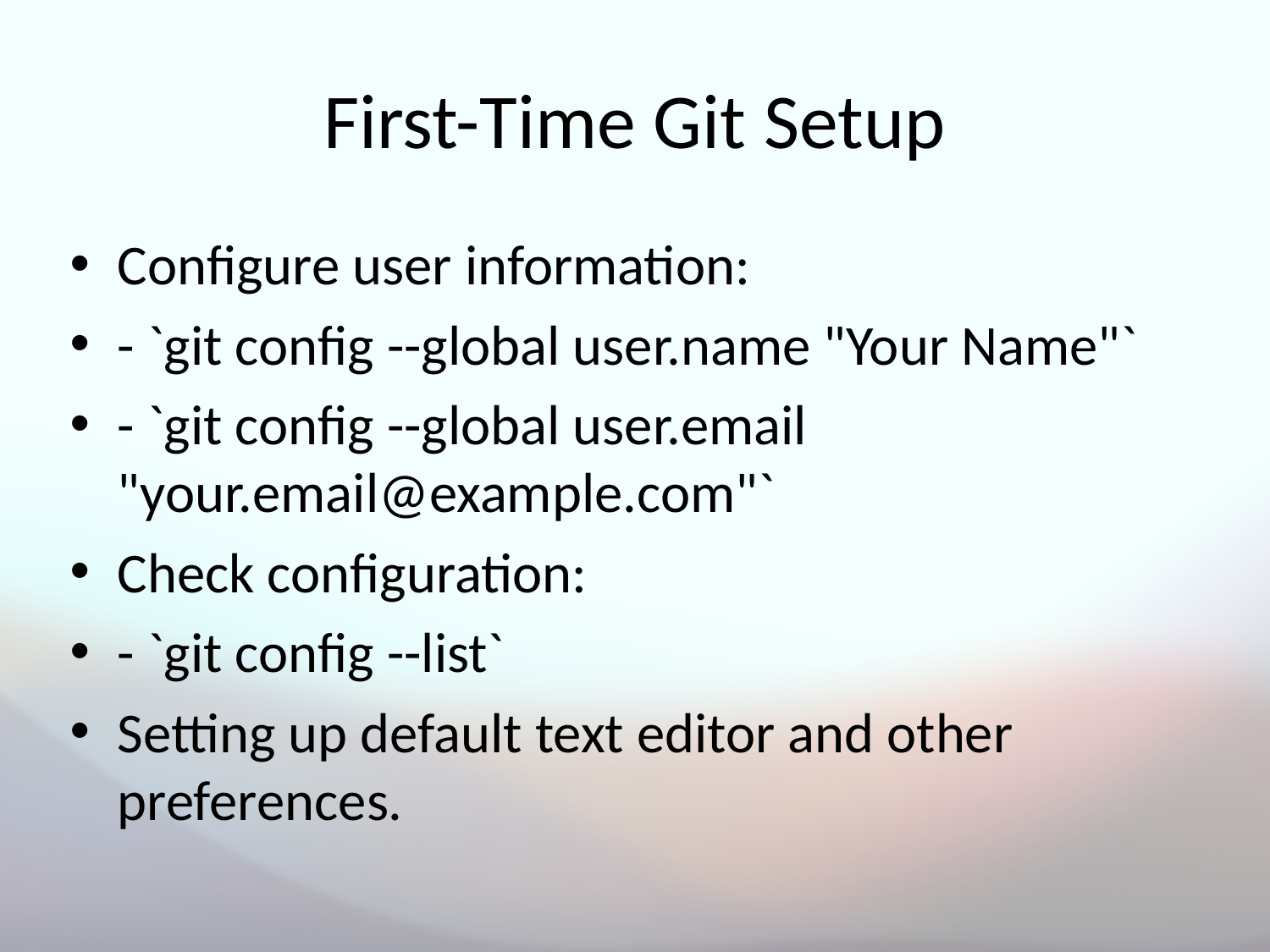

# First-Time Git Setup
Configure user information:
- `git config --global user.name "Your Name"`
- `git config --global user.email "your.email@example.com"`
Check configuration:
- `git config --list`
Setting up default text editor and other preferences.